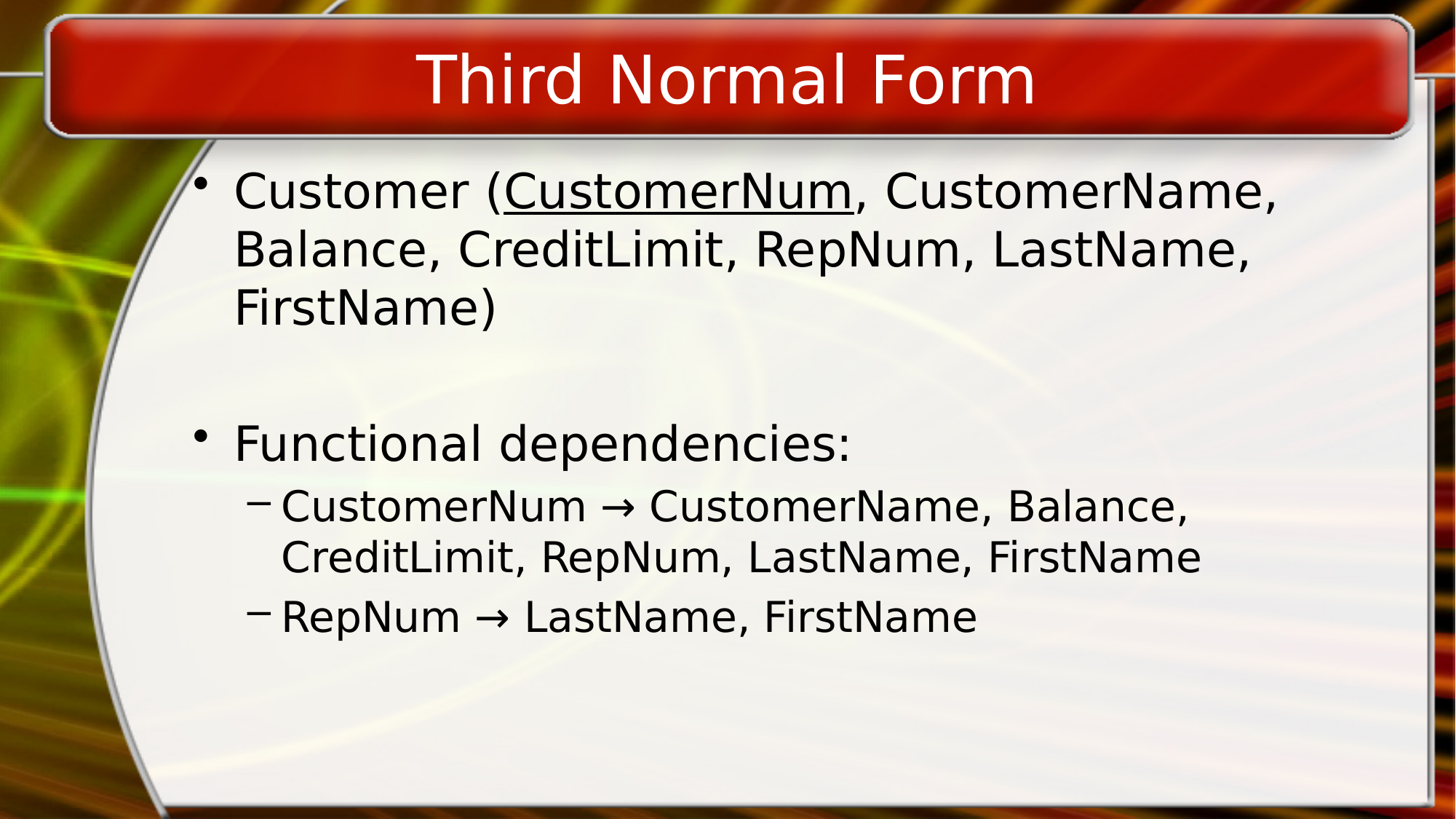

# Third Normal Form
Customer (CustomerNum, CustomerName, 	Balance, CreditLimit, RepNum, LastName, 	FirstName)

Functional dependencies:
CustomerNum → CustomerName, Balance, 	CreditLimit, RepNum, LastName, FirstName
RepNum → LastName, FirstName